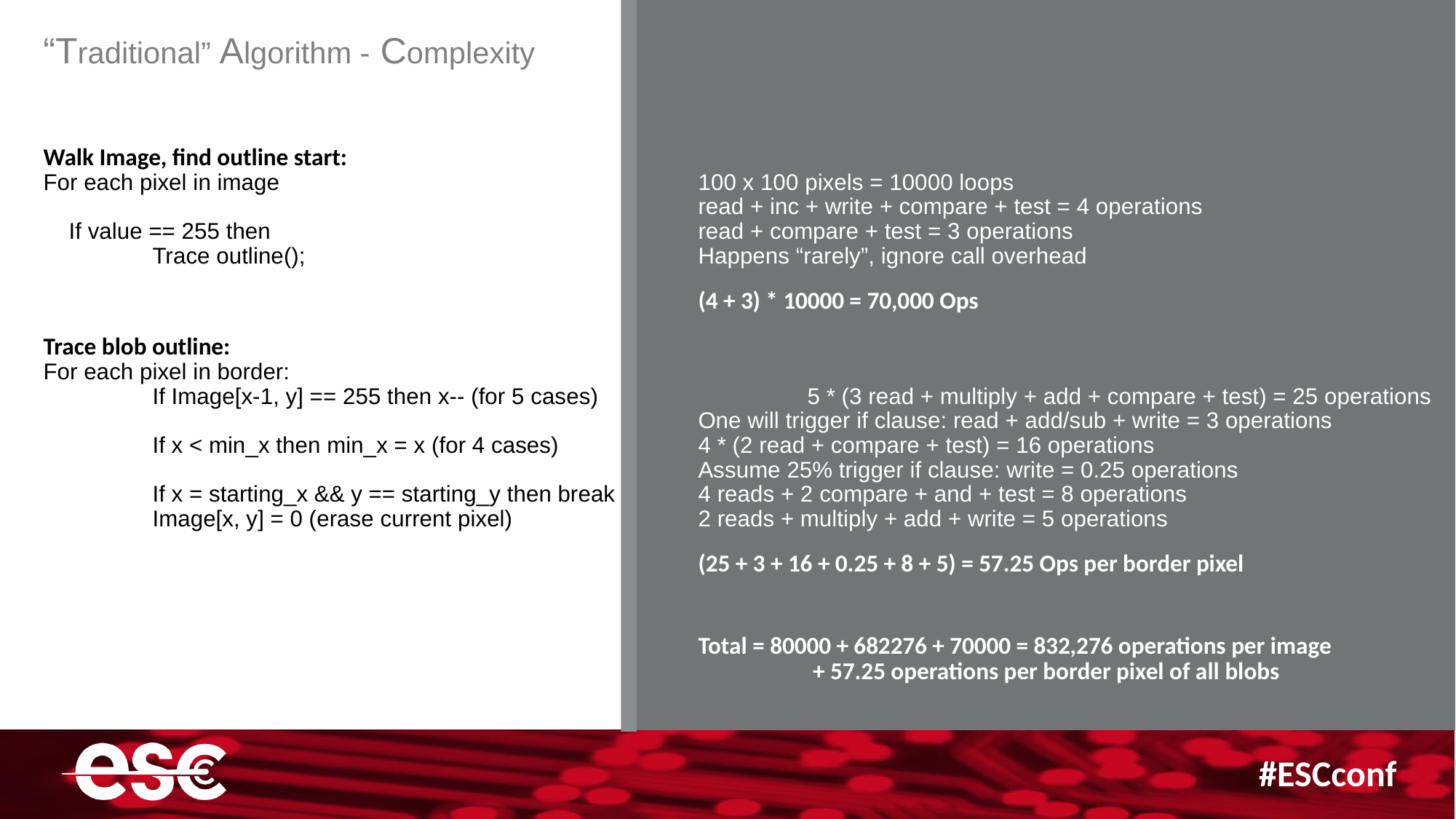

“Traditional” Algorithm - Complexity

Walk Image, find outline start:
For each pixel in image 				100 x 100 pixels = 10000 loops
						read + inc + write + compare + test = 4 operations
    If value == 255 then				read + compare + test = 3 operations
    	Trace outline();				Happens “rarely”, ignore call overhead

						(4 + 3) * 10000 = 70,000 Ops

Trace blob outline:
For each pixel in border:
	If Image[x-1, y] == 255 then x-- (for 5 cases)	    	5 * (3 read + multiply + add + compare + test) = 25 operations
						One will trigger if clause: read + add/sub + write = 3 operations
	If x < min_x then min_x = x (for 4 cases)		4 * (2 read + compare + test) = 16 operations
						Assume 25% trigger if clause: write = 0.25 operations
	If x = starting_x && y == starting_y then break	4 reads + 2 compare + and + test = 8 operations
	Image[x, y] = 0 (erase current pixel)		2 reads + multiply + add + write = 5 operations

						(25 + 3 + 16 + 0.25 + 8 + 5) = 57.25 Ops per border pixel

						Total = 80000 + 682276 + 70000 = 832,276 operations per image
							 + 57.25 operations per border pixel of all blobs